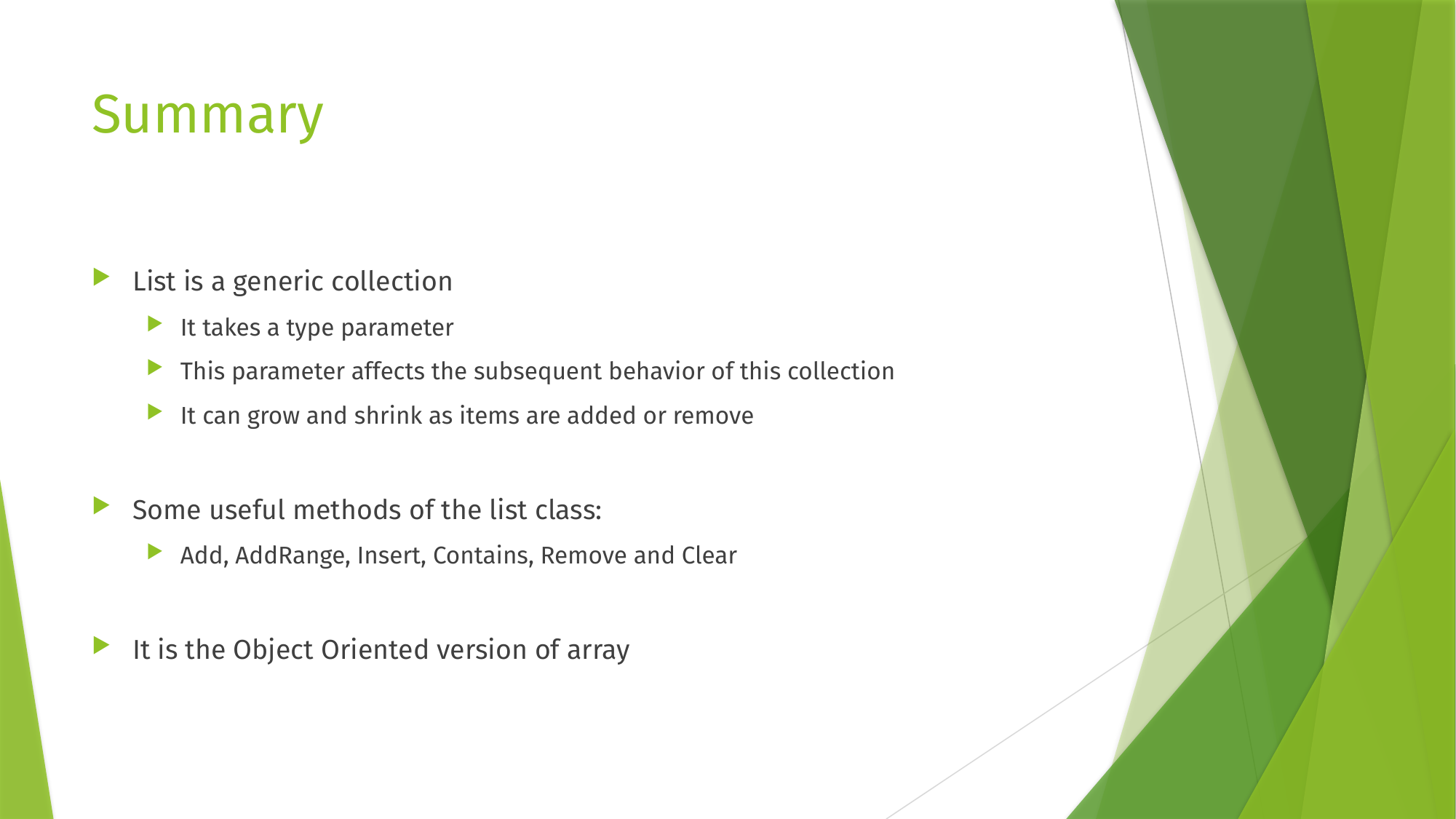

# Summary
List is a generic collection
It takes a type parameter
This parameter affects the subsequent behavior of this collection
It can grow and shrink as items are added or remove

Some useful methods of the list class:
Add, AddRange, Insert, Contains, Remove and Clear

It is the Object Oriented version of array